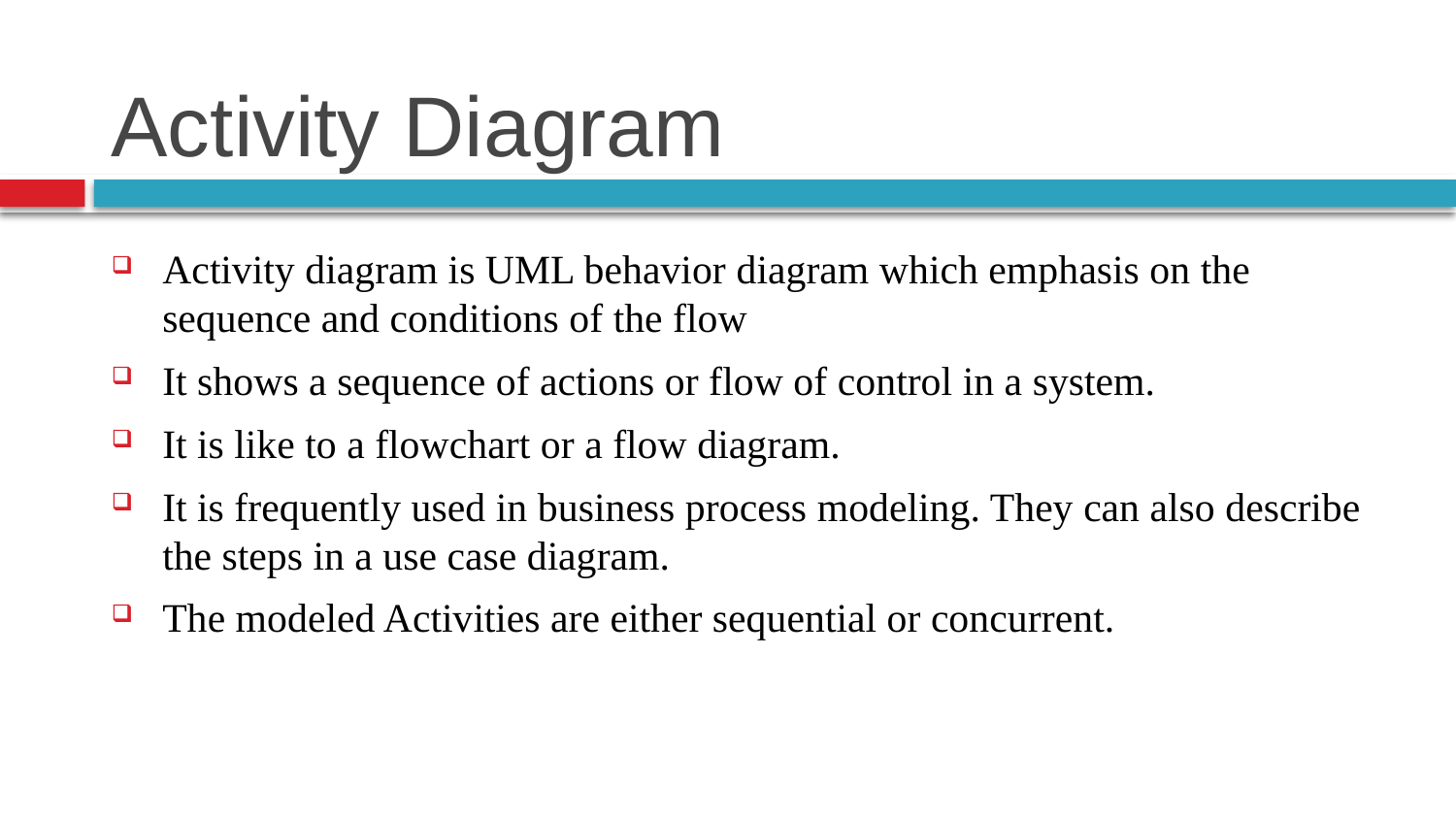

# Activity Diagram
Activity diagram is UML behavior diagram which emphasis on the sequence and conditions of the flow
It shows a sequence of actions or flow of control in a system.
It is like to a flowchart or a flow diagram.
It is frequently used in business process modeling. They can also describe the steps in a use case diagram.
The modeled Activities are either sequential or concurrent.